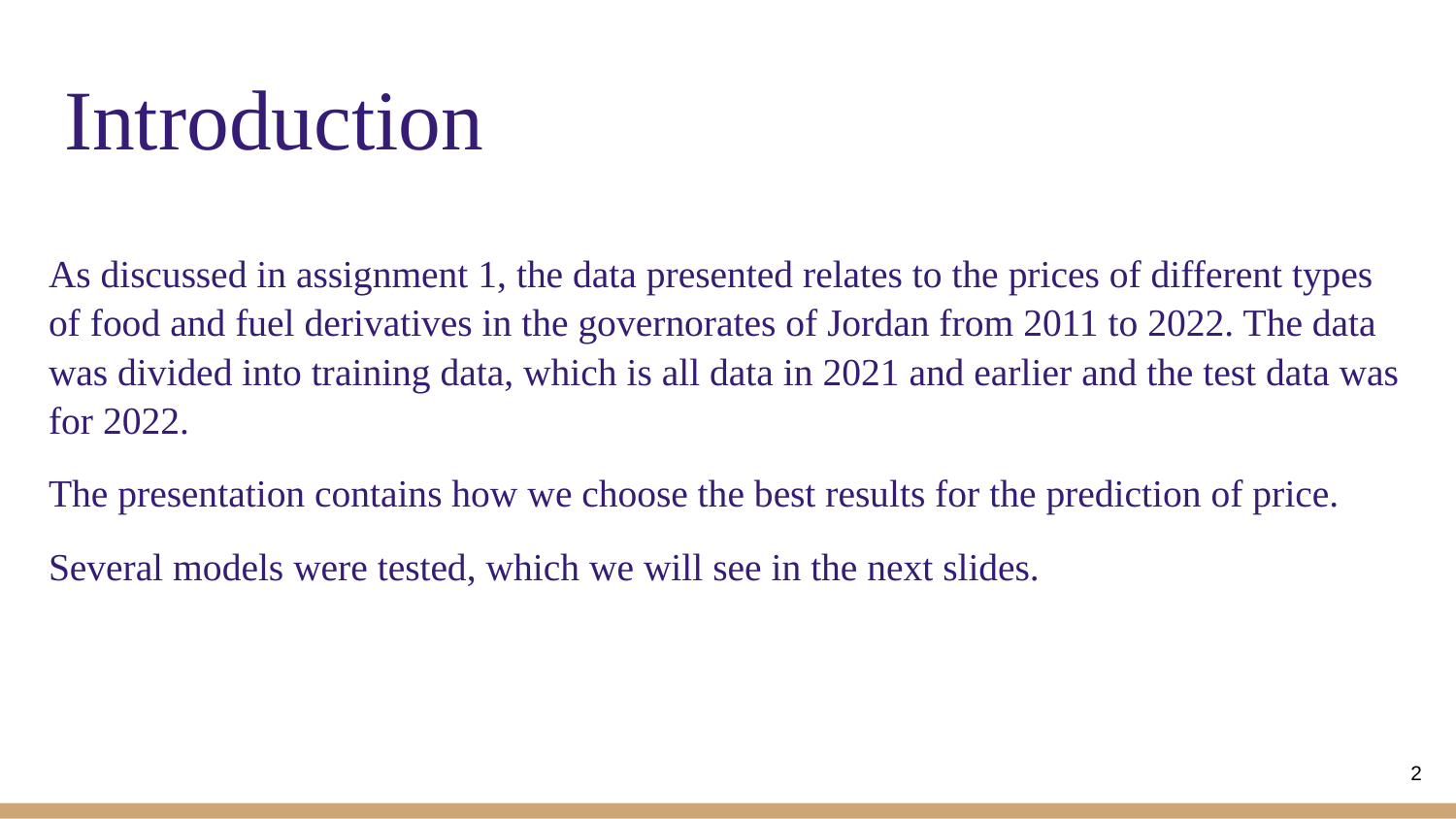

# Introduction
As discussed in assignment 1, the data presented relates to the prices of different types of food and fuel derivatives in the governorates of Jordan from 2011 to 2022. The data was divided into training data, which is all data in 2021 and earlier and the test data was for 2022.
The presentation contains how we choose the best results for the prediction of price.
Several models were tested, which we will see in the next slides.

2